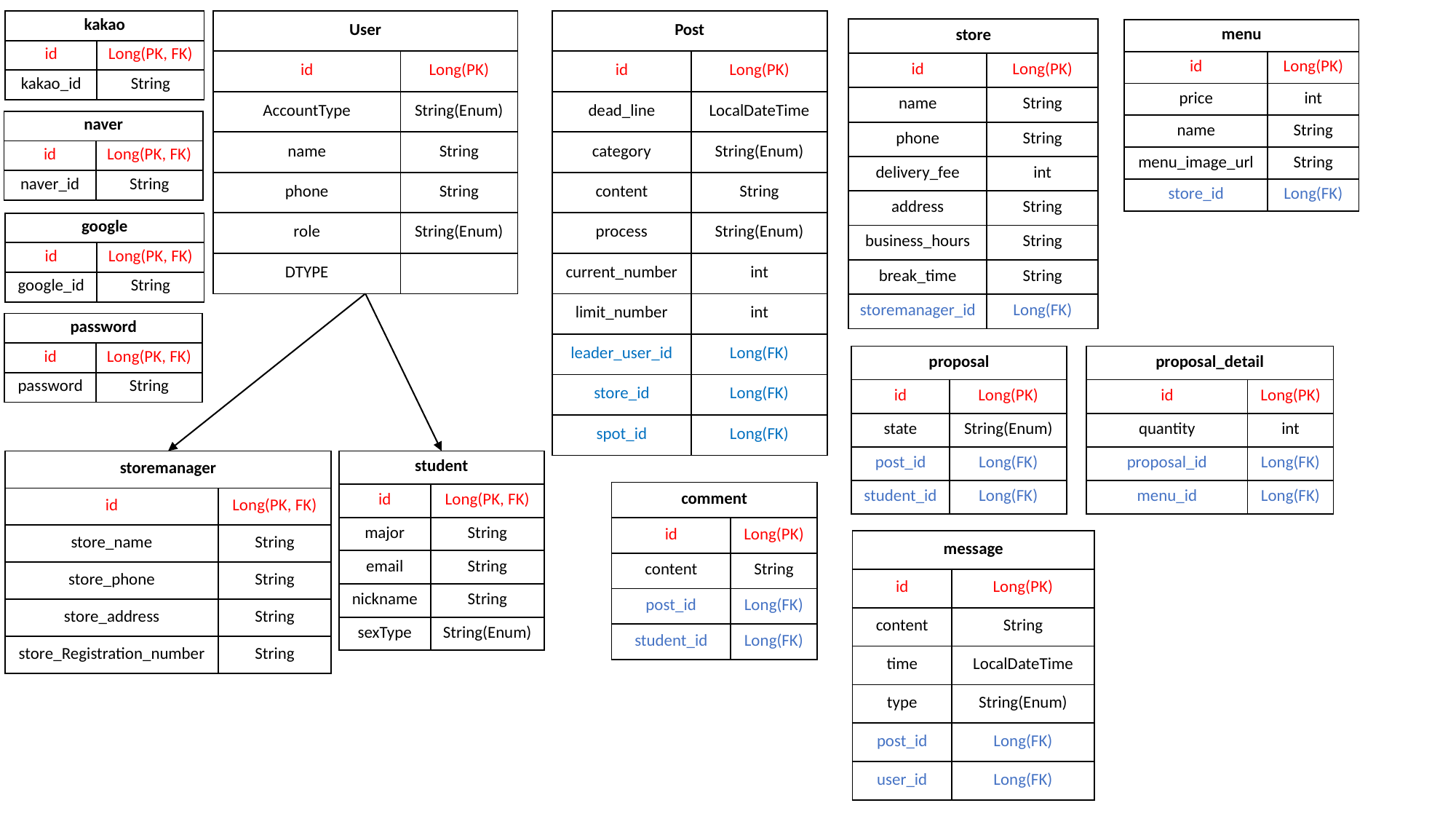

| User |  |
| --- | --- |
| id | Long(PK) |
| AccountType | String(Enum) |
| name | String |
| phone | String |
| role | String(Enum) |
| DTYPE |  |
| Post |  |
| --- | --- |
| id | Long(PK) |
| dead\_line | LocalDateTime |
| category | String(Enum) |
| content | String |
| process | String(Enum) |
| current\_number | int |
| limit\_number | int |
| leader\_user\_id | Long(FK) |
| store\_id | Long(FK) |
| spot\_id | Long(FK) |
| kakao |  |
| --- | --- |
| id | Long(PK, FK) |
| kakao\_id | String |
| store |  |
| --- | --- |
| id | Long(PK) |
| name | String |
| phone | String |
| delivery\_fee | int |
| address | String |
| business\_hours | String |
| break\_time | String |
| storemanager\_id | Long(FK) |
| menu |  |
| --- | --- |
| id | Long(PK) |
| price | int |
| name | String |
| menu\_image\_url | String |
| store\_id | Long(FK) |
| naver |  |
| --- | --- |
| id | Long(PK, FK) |
| naver\_id | String |
| google |  |
| --- | --- |
| id | Long(PK, FK) |
| google\_id | String |
| password |  |
| --- | --- |
| id | Long(PK, FK) |
| password | String |
| proposal |  |
| --- | --- |
| id | Long(PK) |
| state | String(Enum) |
| post\_id | Long(FK) |
| student\_id | Long(FK) |
| proposal\_detail |  |
| --- | --- |
| id | Long(PK) |
| quantity | int |
| proposal\_id | Long(FK) |
| menu\_id | Long(FK) |
| student |  |
| --- | --- |
| id | Long(PK, FK) |
| major | String |
| email | String |
| nickname | String |
| sexType | String(Enum) |
| storemanager |  |
| --- | --- |
| id | Long(PK, FK) |
| store\_name | String |
| store\_phone | String |
| store\_address | String |
| store\_Registration\_number | String |
| comment |  |
| --- | --- |
| id | Long(PK) |
| content | String |
| post\_id | Long(FK) |
| student\_id | Long(FK) |
| message |  |
| --- | --- |
| id | Long(PK) |
| content | String |
| time | LocalDateTime |
| type | String(Enum) |
| post\_id | Long(FK) |
| user\_id | Long(FK) |